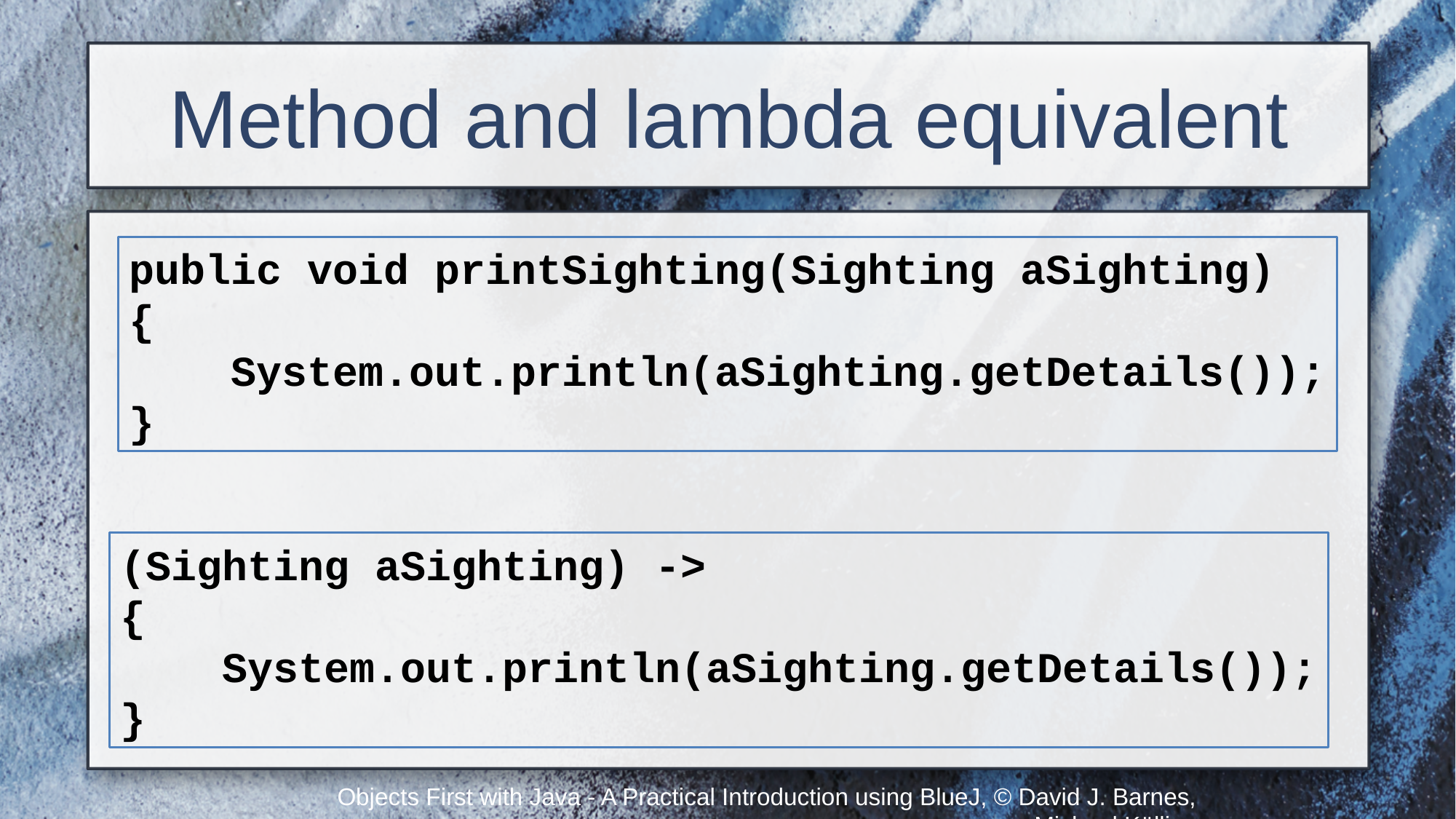

# Method and lambda equivalent
public void printSighting(Sighting aSighting)
{
    System.out.println(aSighting.getDetails());
}
(Sighting aSighting) ->
{
    System.out.println(aSighting.getDetails());
}